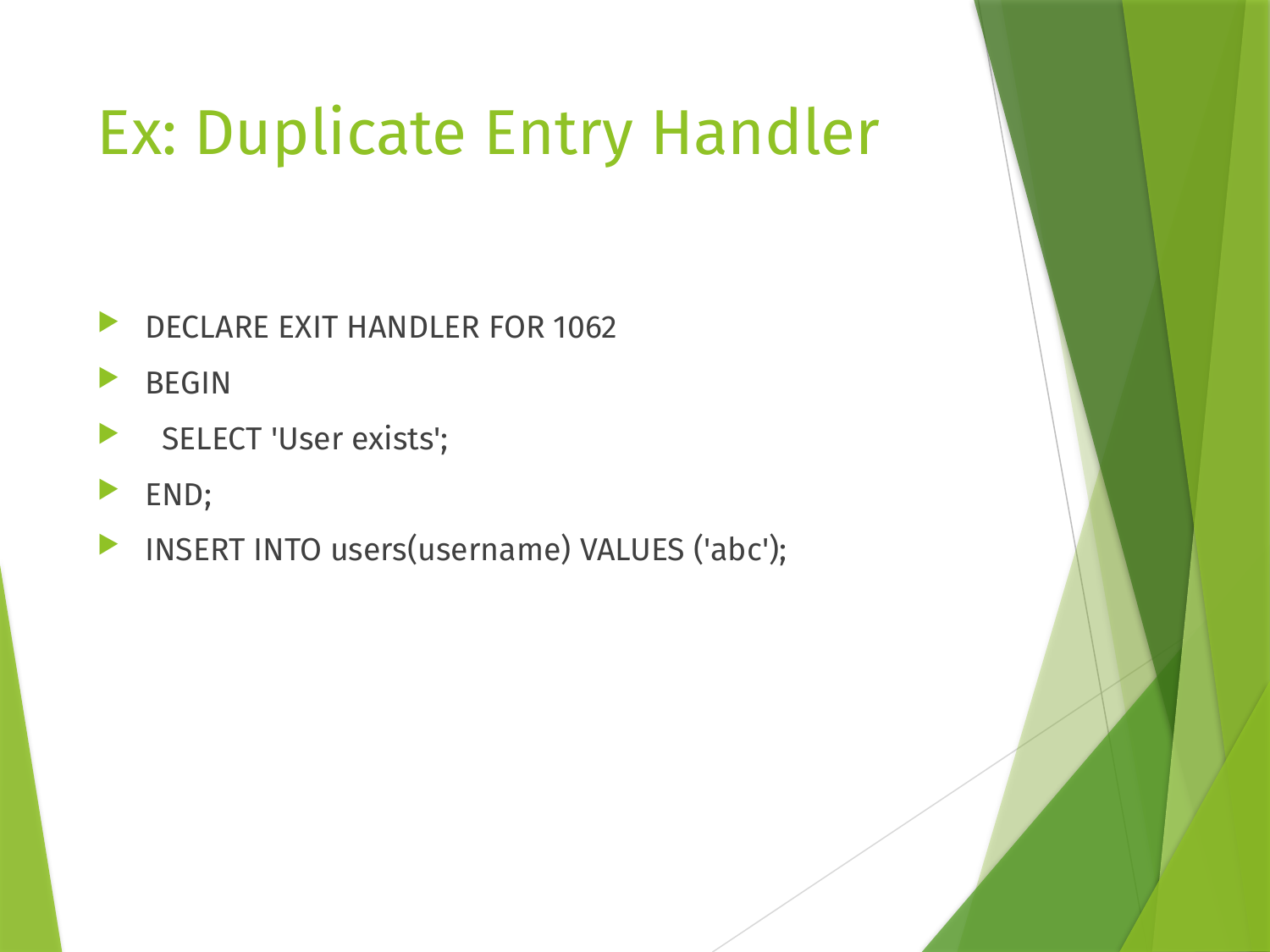

# Ex: Duplicate Entry Handler
DECLARE EXIT HANDLER FOR 1062
BEGIN
  SELECT 'User exists';
END;
INSERT INTO users(username) VALUES ('abc');